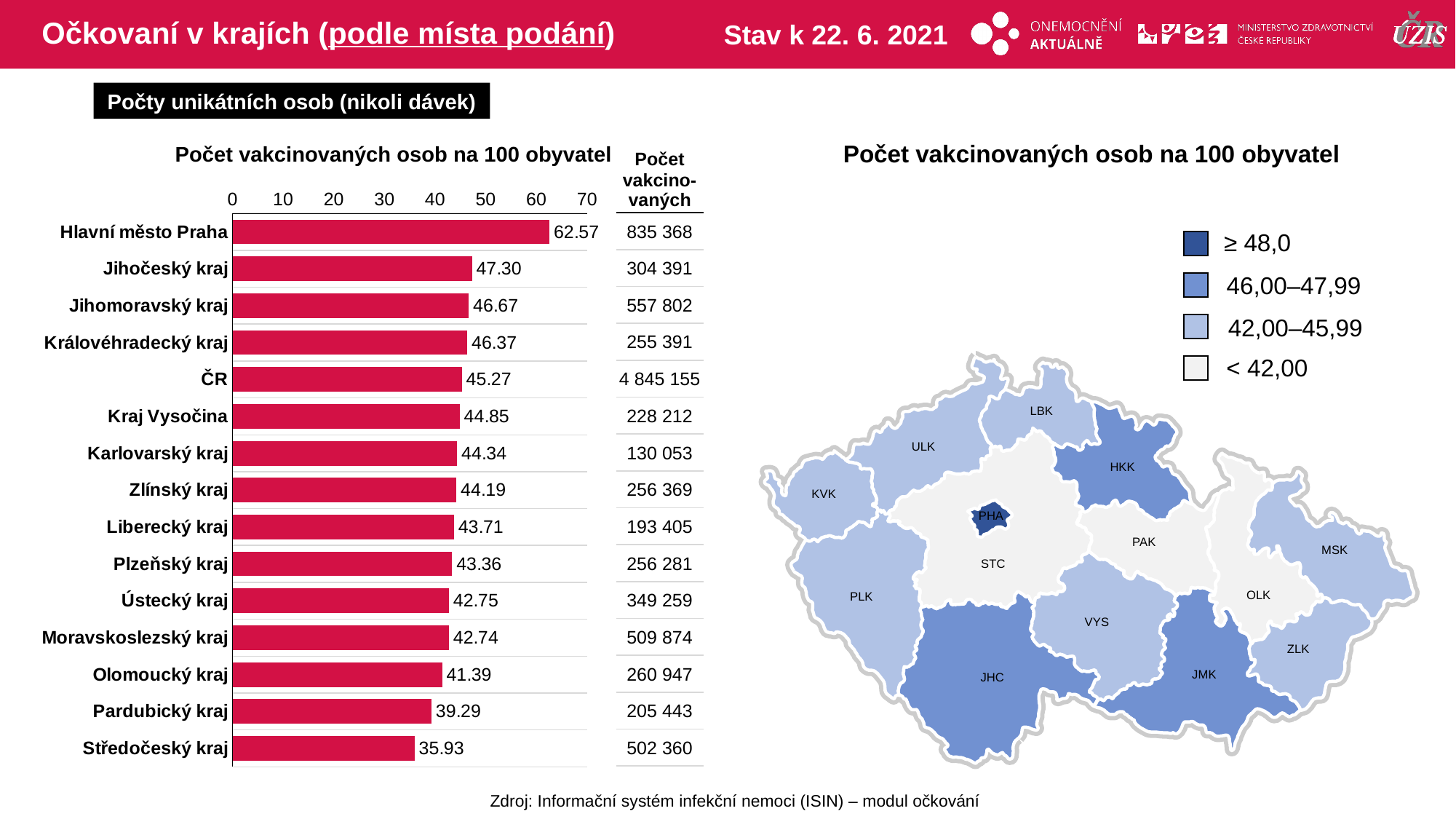

# Očkovaní v krajích (podle místa podání)
Stav k 22. 6. 2021
Počty unikátních osob (nikoli dávek)
Počet vakcinovaných osob na 100 obyvatel
Počet vakcinovaných osob na 100 obyvatel
| Počet vakcino-vaných |
| --- |
| 835 368 |
| 304 391 |
| 557 802 |
| 255 391 |
| 4 845 155 |
| 228 212 |
| 130 053 |
| 256 369 |
| 193 405 |
| 256 281 |
| 349 259 |
| 509 874 |
| 260 947 |
| 205 443 |
| 502 360 |

### Chart

| Category | počet na 1000 |
|---|---|
| Hlavní město Praha | 62.57044501 |
| Jihočeský kraj | 47.29866009 |
| Jihomoravský kraj | 46.66522215 |
| Královéhradecký kraj | 46.36703141 |
| ČR | 45.27430351 |
| Kraj Vysočina | 44.84840386 |
| Karlovarský kraj | 44.33962586 |
| Zlínský kraj | 44.19248465 |
| Liberecký kraj | 43.70971533 |
| Plzeňský kraj | 43.36095127 |
| Ústecký kraj | 42.74875031 |
| Moravskoslezský kraj | 42.74475744 |
| Olomoucký kraj | 41.38586758 |
| Pardubický kraj | 39.29246293 |
| Středočeský kraj | 35.93426881 |
≥ 48,0

46,00–47,99

42,00–45,99

< 42,00

LBK

ULK

HKK

KVK

PHA

PAK
MSK

STC
OLK

PLK

VYS
ZLK
JMK
JHC
Zdroj: Informační systém infekční nemoci (ISIN) – modul očkování